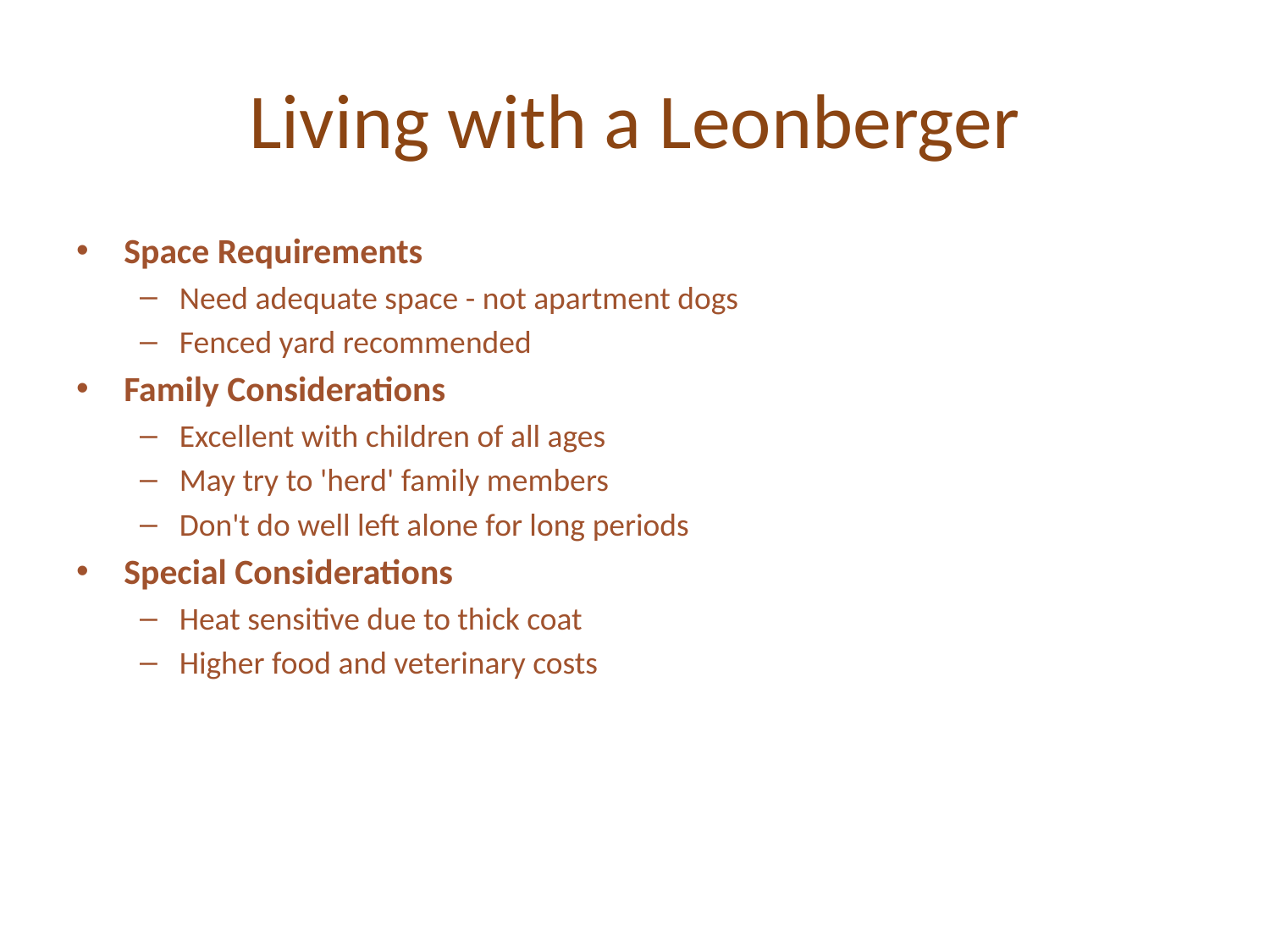

# Living with a Leonberger
Space Requirements
Need adequate space - not apartment dogs
Fenced yard recommended
Family Considerations
Excellent with children of all ages
May try to 'herd' family members
Don't do well left alone for long periods
Special Considerations
Heat sensitive due to thick coat
Higher food and veterinary costs